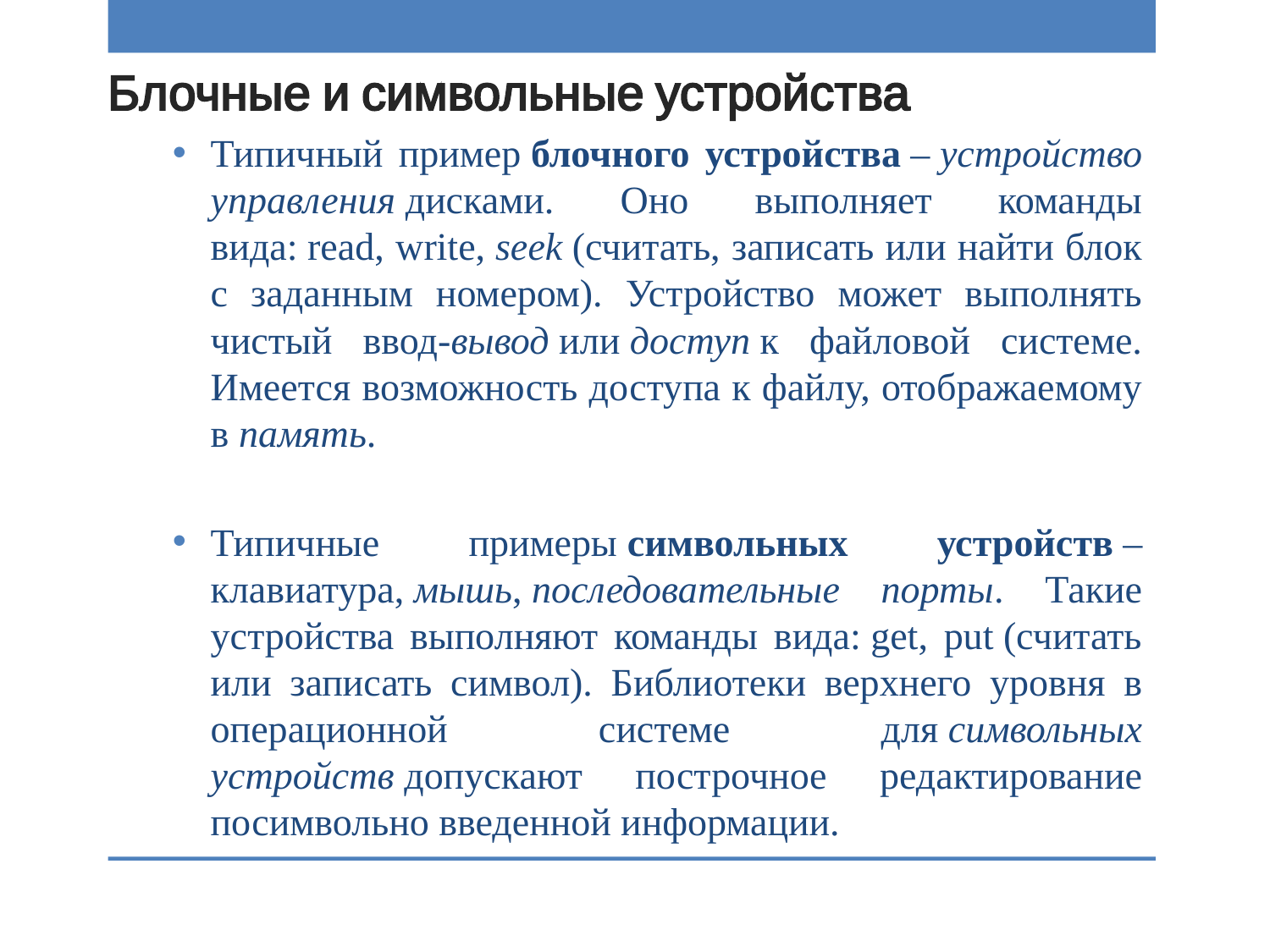

# Блочные и символьные устройства
Типичный пример блочного устройства – устройство управления дисками. Оно выполняет команды вида: read, write, seek (считать, записать или найти блок с заданным номером). Устройство может выполнять чистый ввод-вывод или доступ к файловой системе. Имеется возможность доступа к файлу, отображаемому в память.

Типичные примеры символьных устройств – клавиатура, мышь, последовательные порты. Такие устройства выполняют команды вида: get, put (считать или записать символ). Библиотеки верхнего уровня в операционной системе для символьных устройств допускают построчное редактирование посимвольно введенной информации.